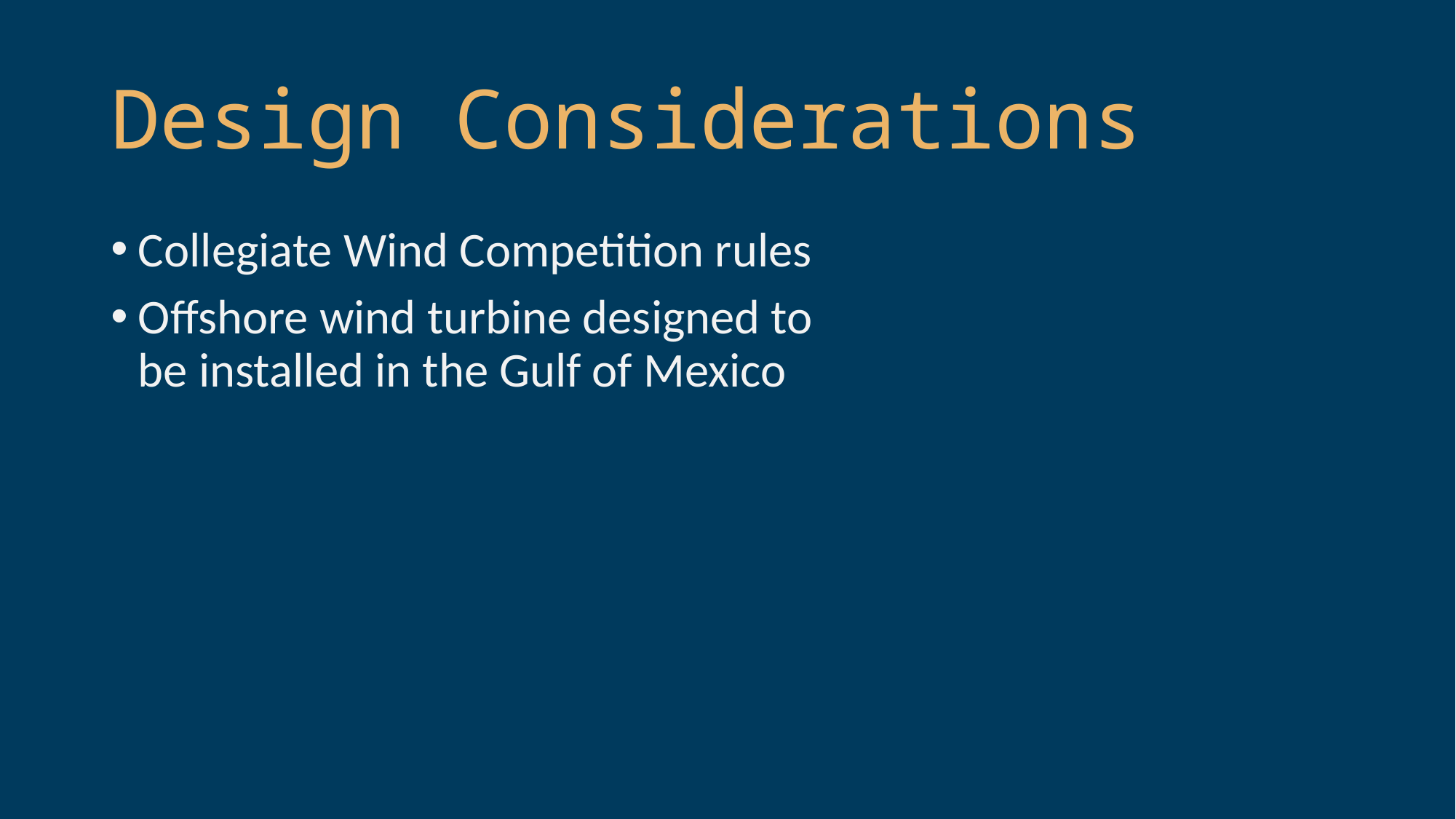

# Design Considerations
Collegiate Wind Competition rules
Offshore wind turbine designed to be installed in the Gulf of Mexico